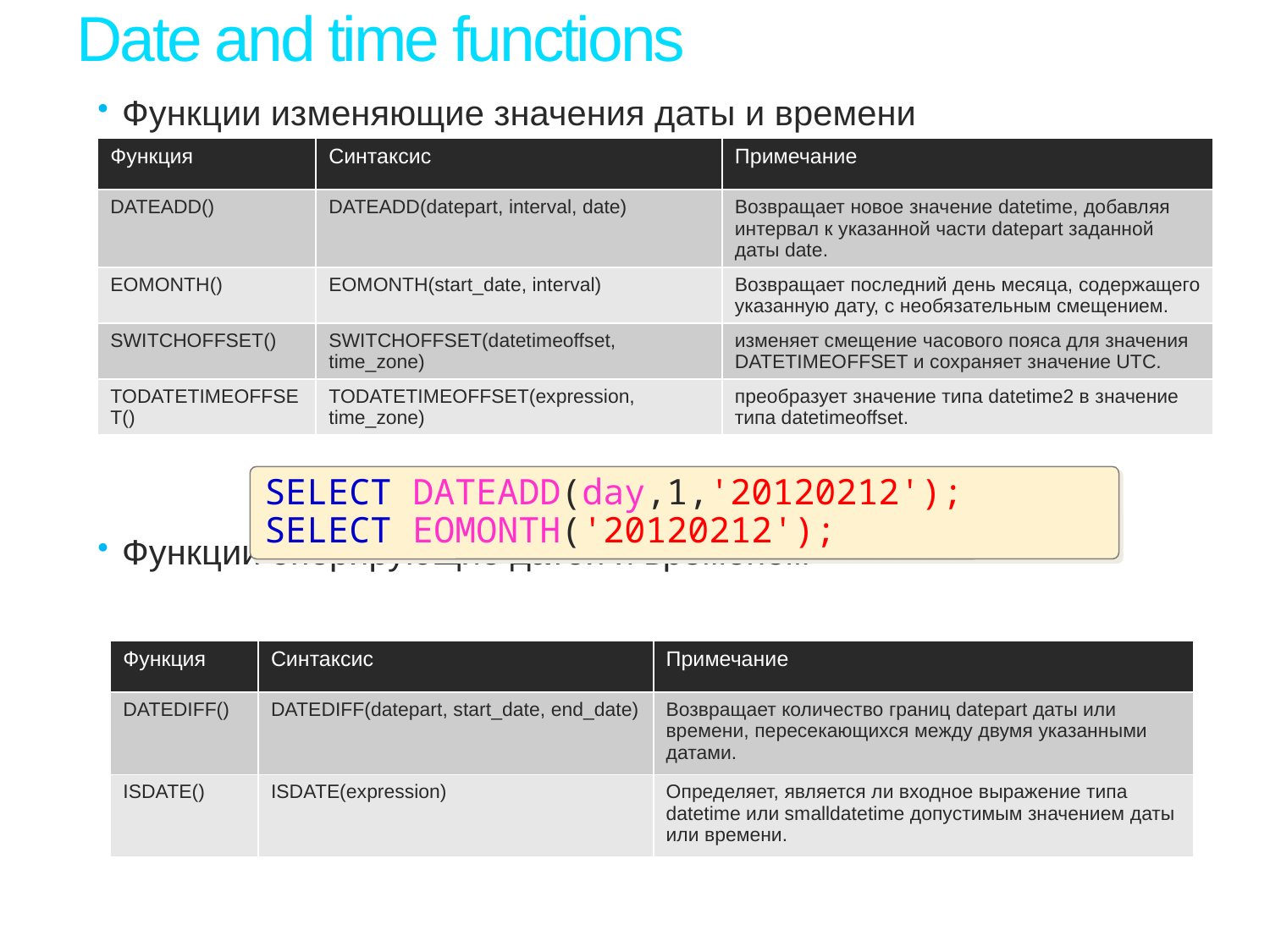

# Date and time functions
Функции изменяющие значения даты и времени

Функции оперирующие датой и временем

| Функция | Синтаксис | Примечание |
| --- | --- | --- |
| DATEADD() | DATEADD(datepart, interval, date) | Возвращает новое значение datetime, добавляя интервал к указанной части datepart заданной даты date. |
| EOMONTH() | EOMONTH(start\_date, interval) | Возвращает последний день месяца, содержащего указанную дату, с необязательным смещением. |
| SWITCHOFFSET() | SWITCHOFFSET(datetimeoffset, time\_zone) | изменяет смещение часового пояса для значения DATETIMEOFFSET и сохраняет значение UTC. |
| TODATETIMEOFFSET() | TODATETIMEOFFSET(expression, time\_zone) | преобразует значение типа datetime2 в значение типа datetimeoffset. |
SELECT DATEADD(day,1,'20120212');
SELECT EOMONTH('20120212');
| Функция | Синтаксис | Примечание |
| --- | --- | --- |
| DATEDIFF() | DATEDIFF(datepart, start\_date, end\_date) | Возвращает количество границ datepart даты или времени, пересекающихся между двумя указанными датами. |
| ISDATE() | ISDATE(expression) | Определяет, является ли входное выражение типа datetime или smalldatetime допустимым значением даты или времени. |